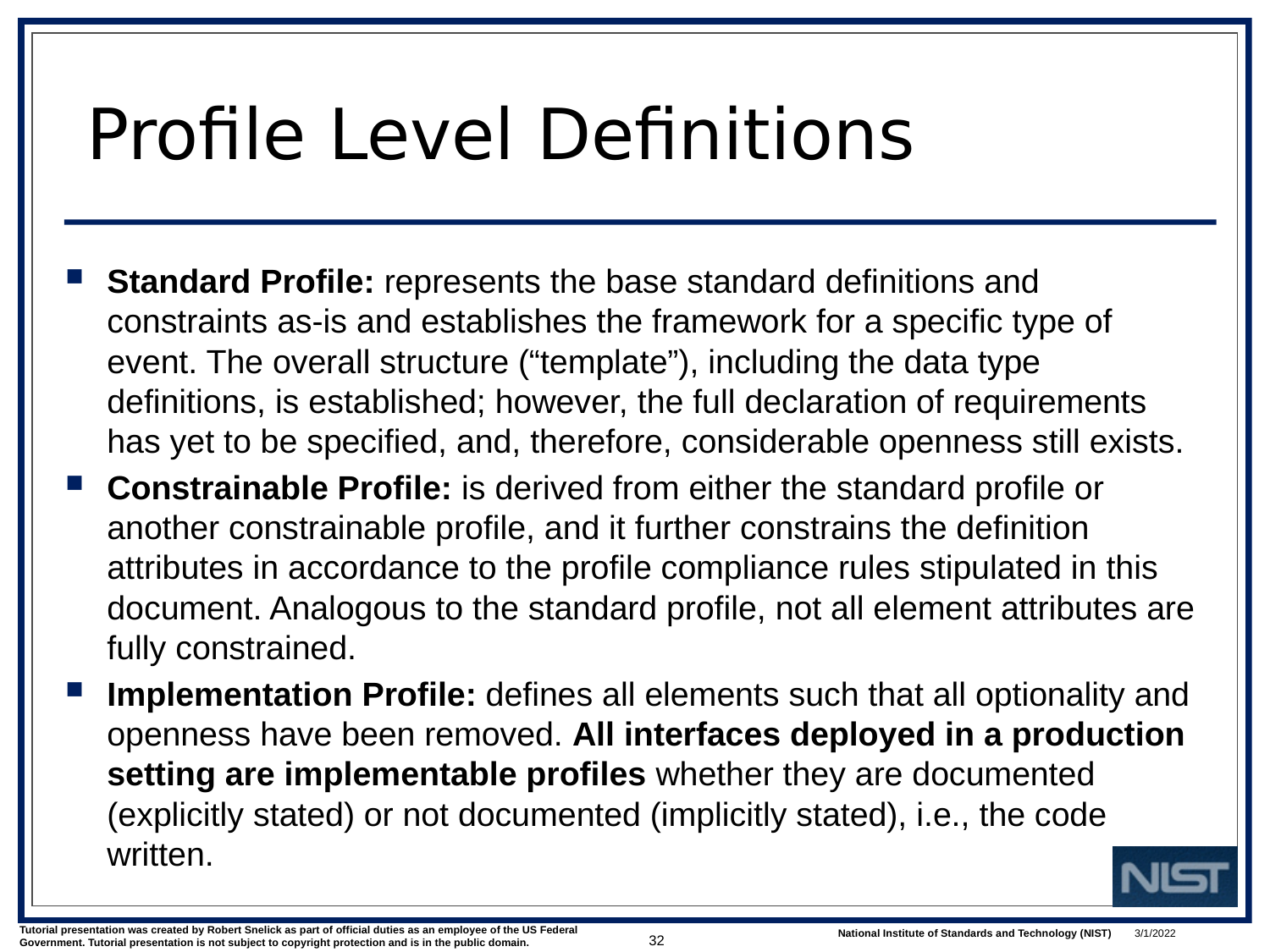

# Profile Level Definitions
Standard Profile: represents the base standard definitions and constraints as-is and establishes the framework for a specific type of event. The overall structure (“template”), including the data type definitions, is established; however, the full declaration of requirements has yet to be specified, and, therefore, considerable openness still exists.
Constrainable Profile: is derived from either the standard profile or another constrainable profile, and it further constrains the definition attributes in accordance to the profile compliance rules stipulated in this document. Analogous to the standard profile, not all element attributes are fully constrained.
Implementation Profile: defines all elements such that all optionality and openness have been removed. All interfaces deployed in a production setting are implementable profiles whether they are documented (explicitly stated) or not documented (implicitly stated), i.e., the code written.
32
3/1/2022